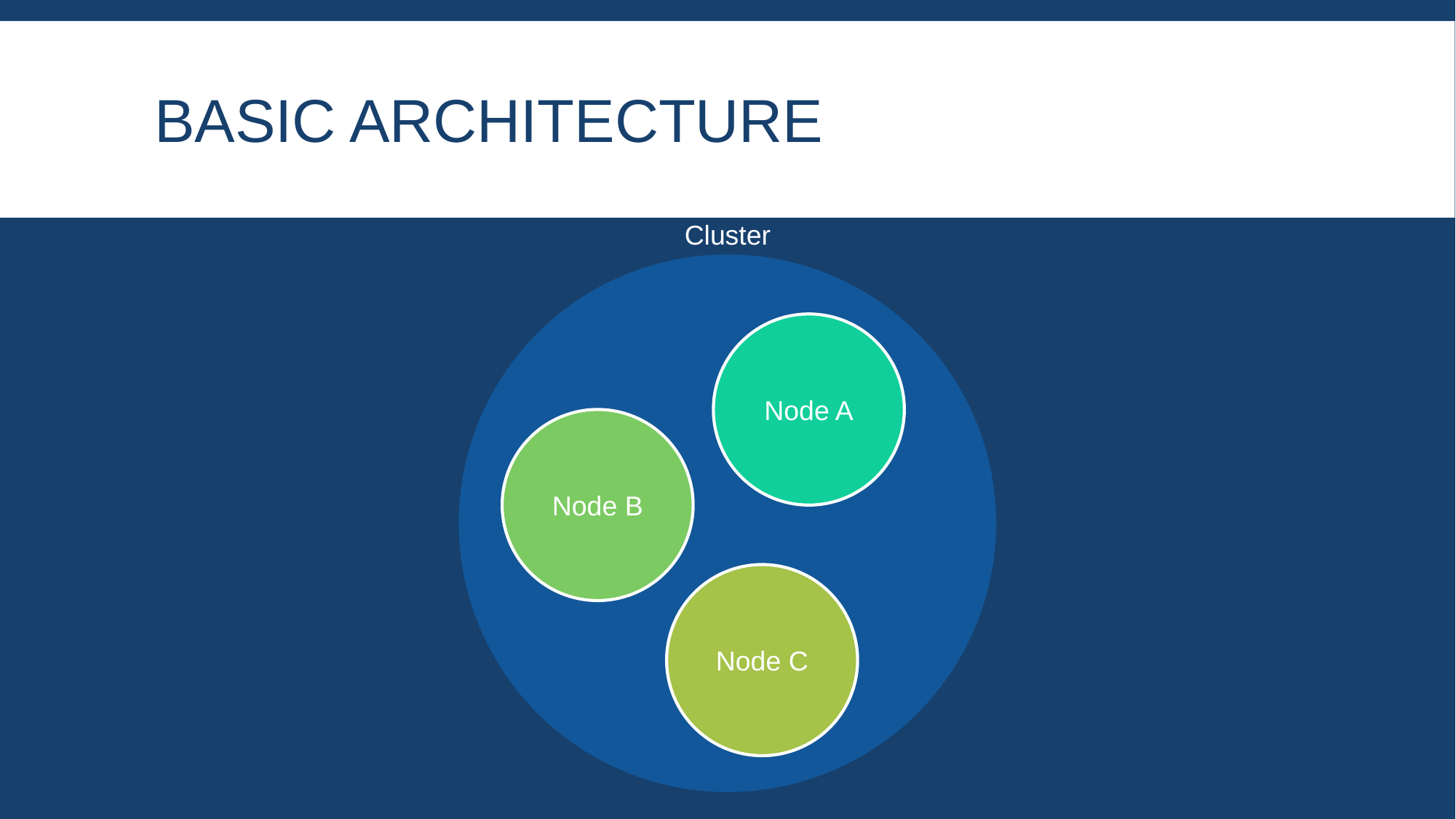

# Basic Architecture
Cluster

Node A
Node B
Node C